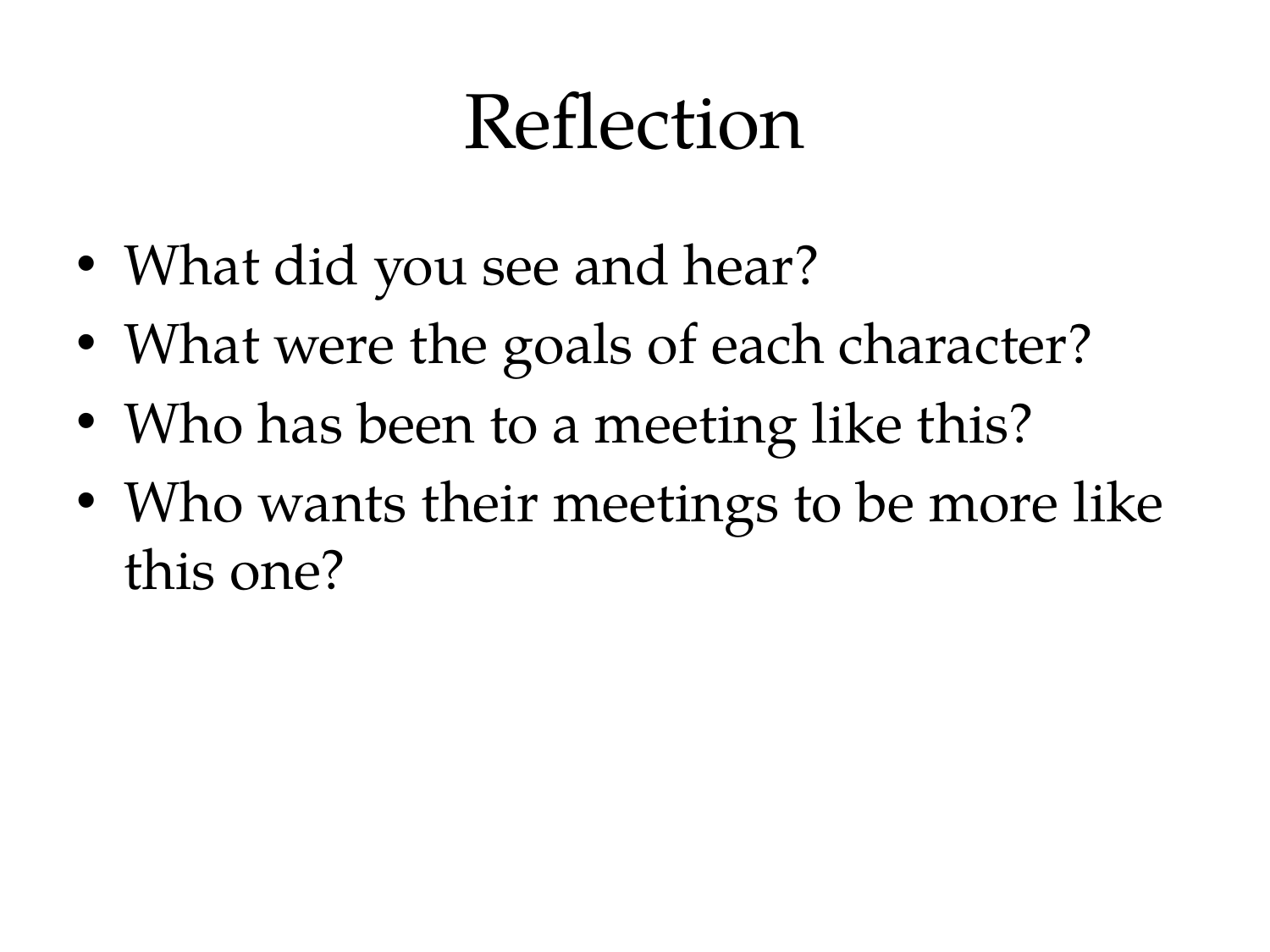

# Reflection
What did you see and hear?
What were the goals of each character?
Who has been to a meeting like this?
Who wants their meetings to be more like this one?